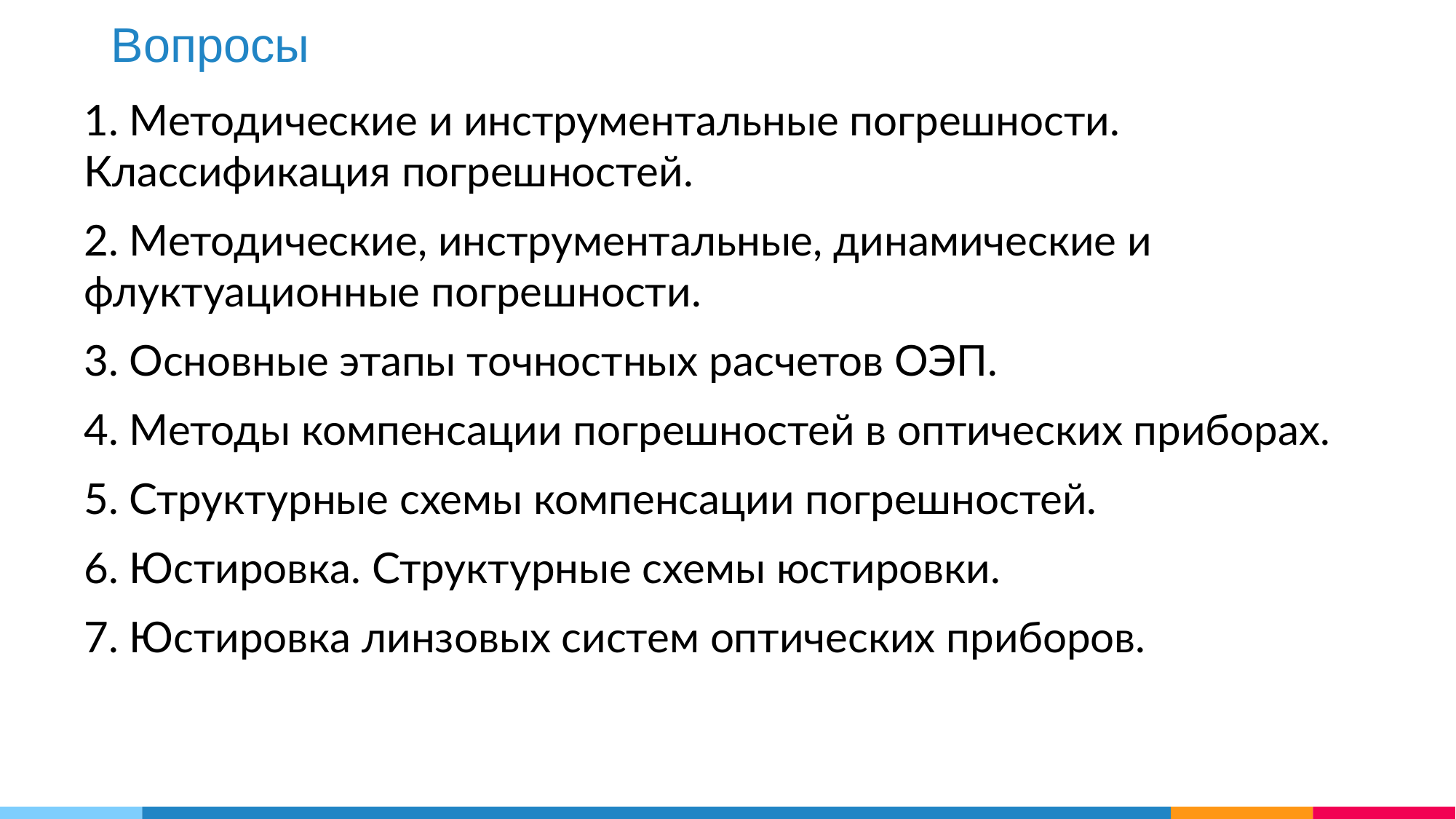

Вопросы
1. Методические и инструментальные погрешности. Классификация погрешностей.
2. Методические, инструментальные, динамические и флуктуационные погрешности.
3. Основные этапы точностных расчетов ОЭП.
4. Методы компенсации погрешностей в оптических приборах.
5. Структурные схемы компенсации погрешностей.
6. Юстировка. Структурные схемы юстировки.
7. Юстировка линзовых систем оптических приборов.